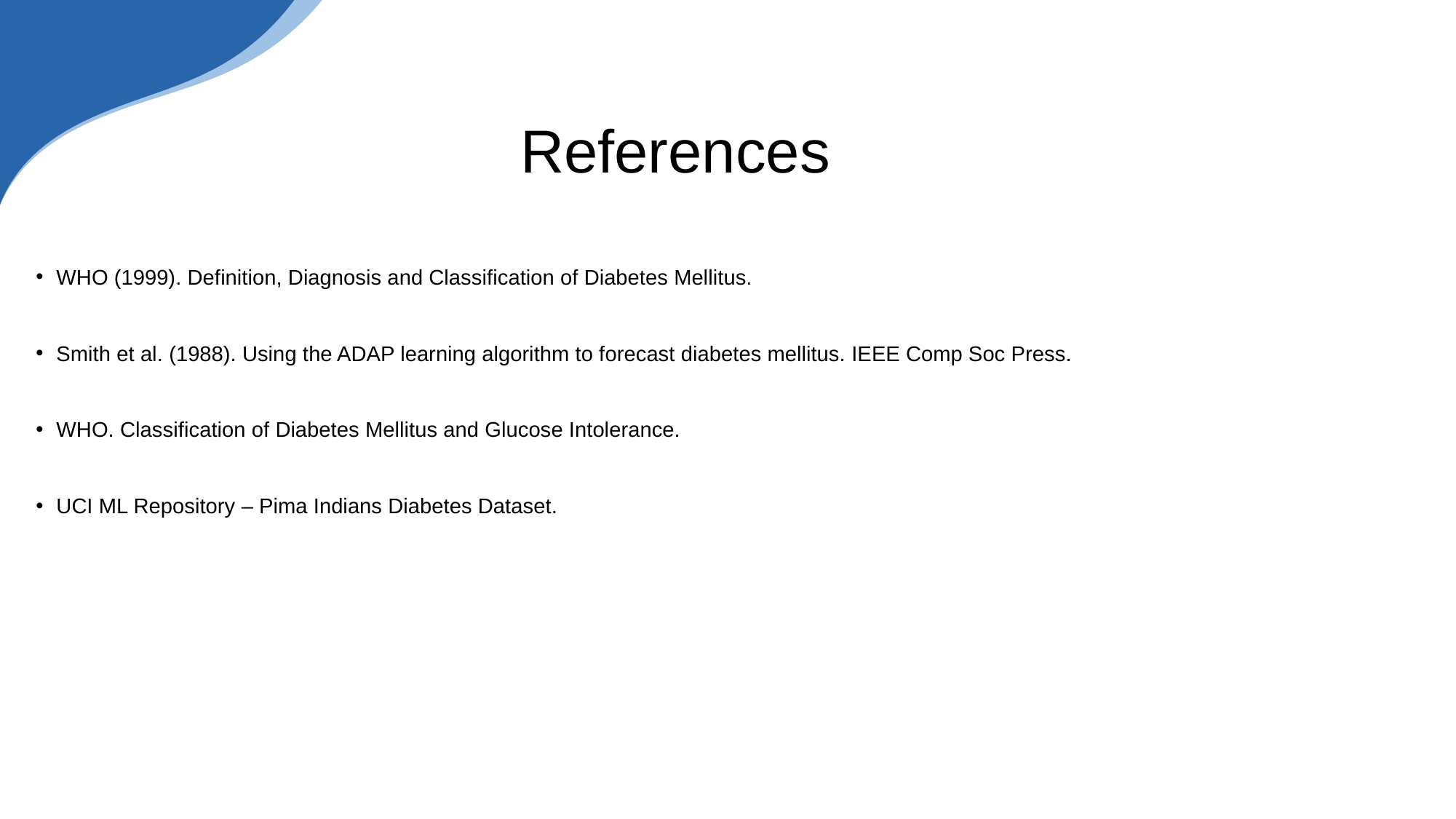

References
WHO (1999). Definition, Diagnosis and Classification of Diabetes Mellitus.

Smith et al. (1988). Using the ADAP learning algorithm to forecast diabetes mellitus. IEEE Comp Soc Press.

WHO. Classification of Diabetes Mellitus and Glucose Intolerance.

UCI ML Repository – Pima Indians Diabetes Dataset.